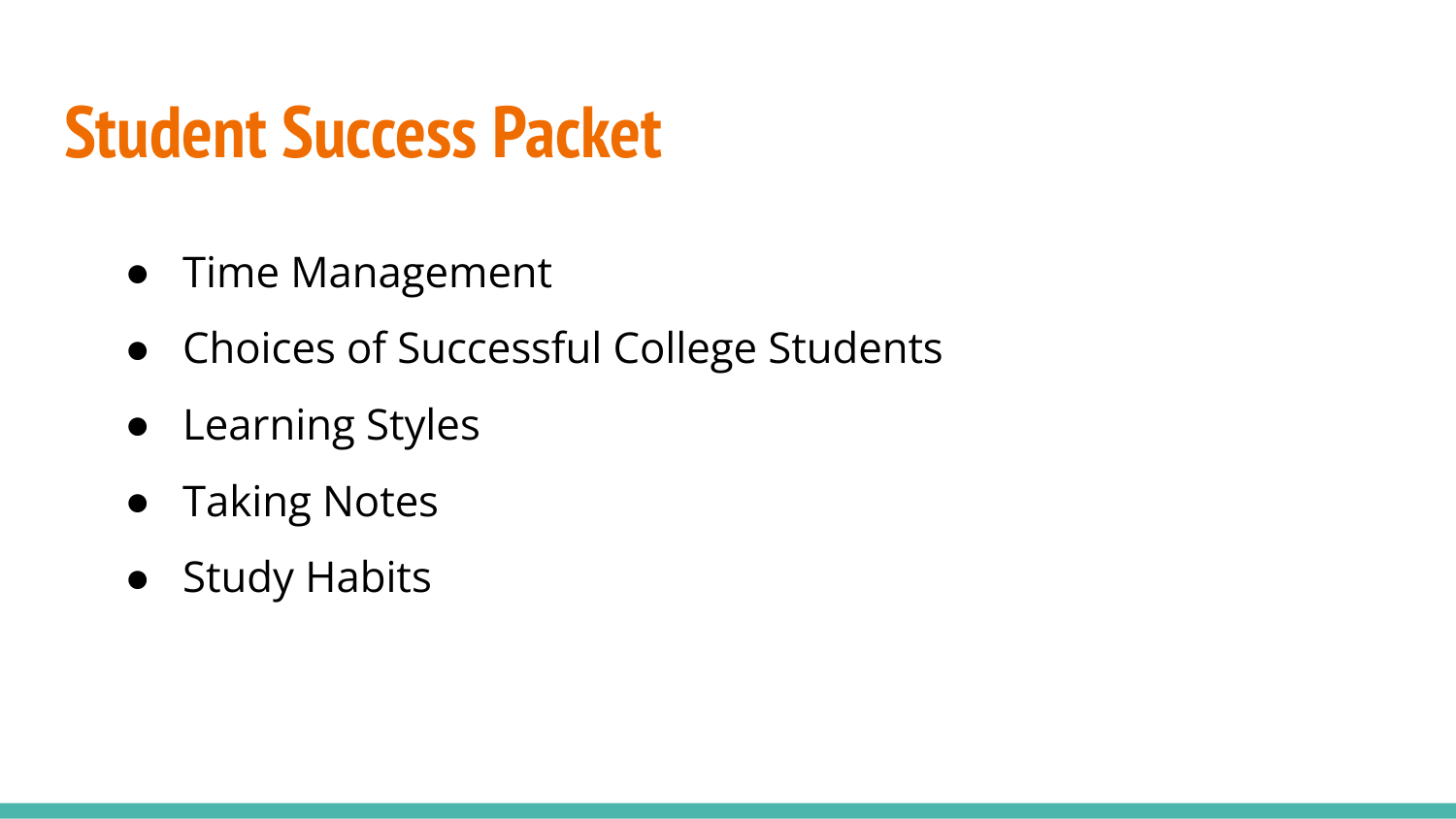

# Student Success Packet
Time Management
Choices of Successful College Students
Learning Styles
Taking Notes
Study Habits